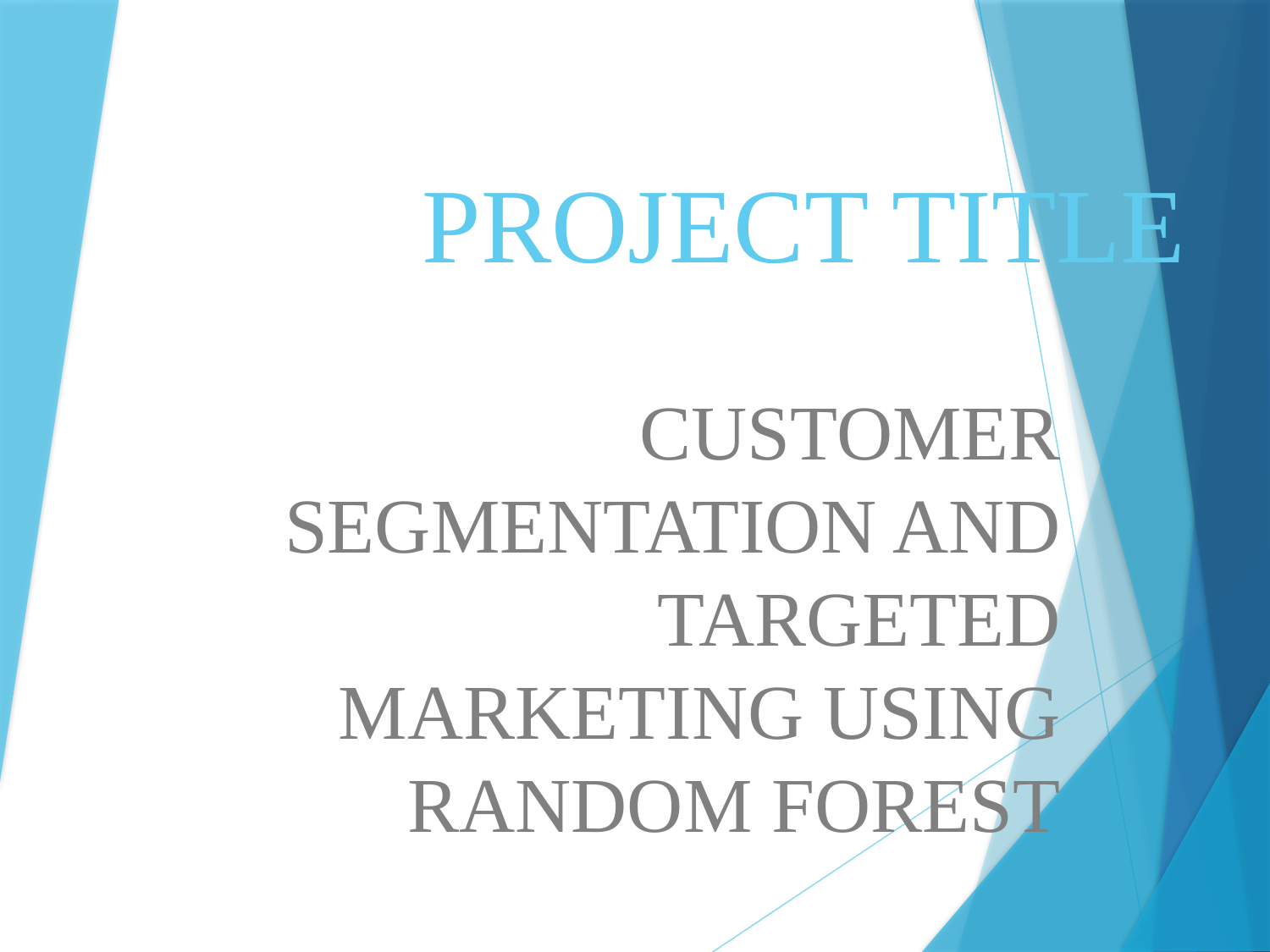

# PROJECT TITLE
CUSTOMER SEGMENTATION AND TARGETED MARKETING USING RANDOM FOREST